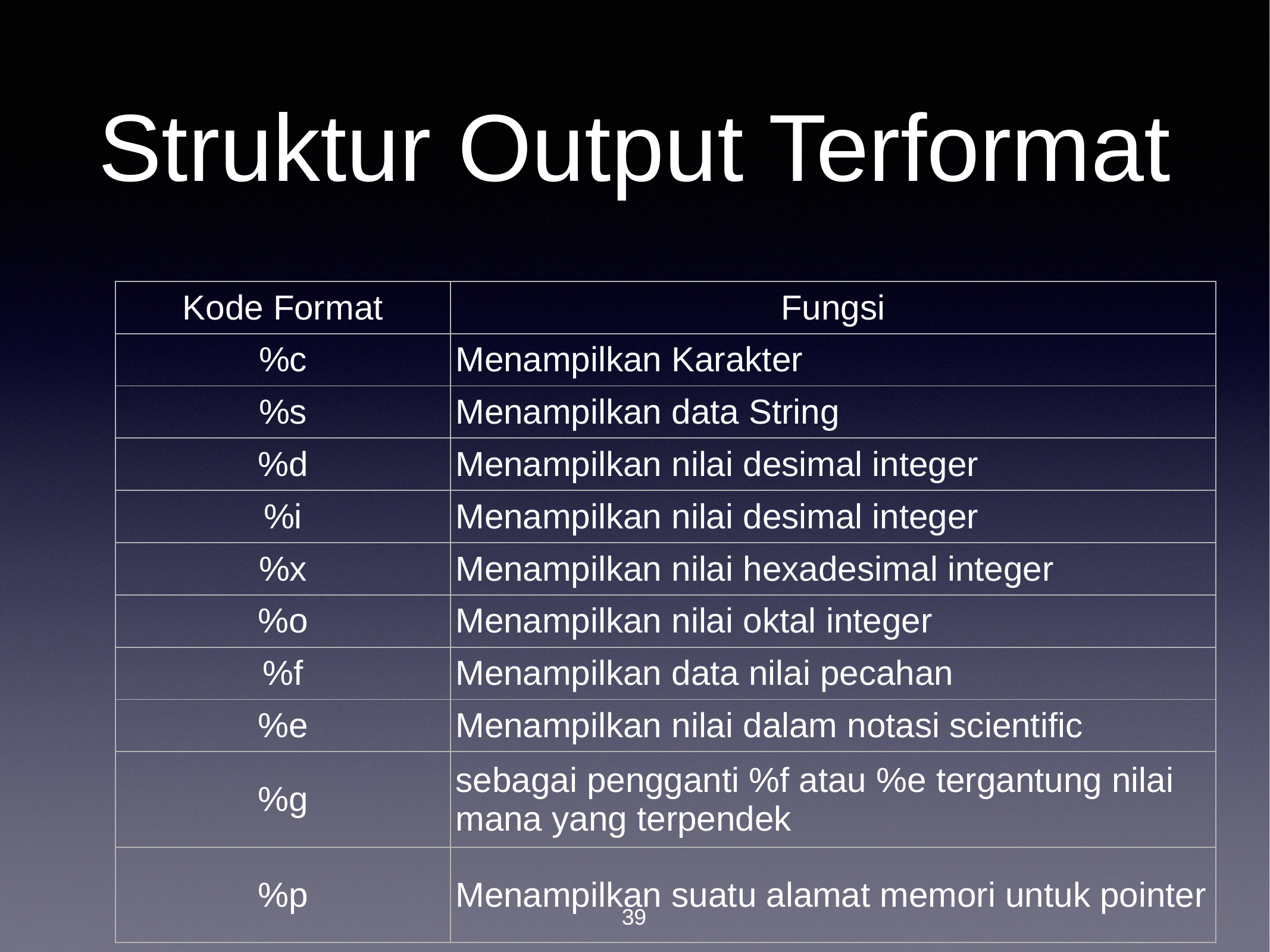

# Struktur Output Terformat
| Kode Format | Fungsi |
| --- | --- |
| %c | Menampilkan Karakter |
| %s | Menampilkan data String |
| %d | Menampilkan nilai desimal integer |
| %i | Menampilkan nilai desimal integer |
| %x | Menampilkan nilai hexadesimal integer |
| %o | Menampilkan nilai oktal integer |
| %f | Menampilkan data nilai pecahan |
| %e | Menampilkan nilai dalam notasi scientific |
| %g | sebagai pengganti %f atau %e tergantung nilai mana yang terpendek |
| %p | Menampilkan suatu alamat memori untuk pointer |
39